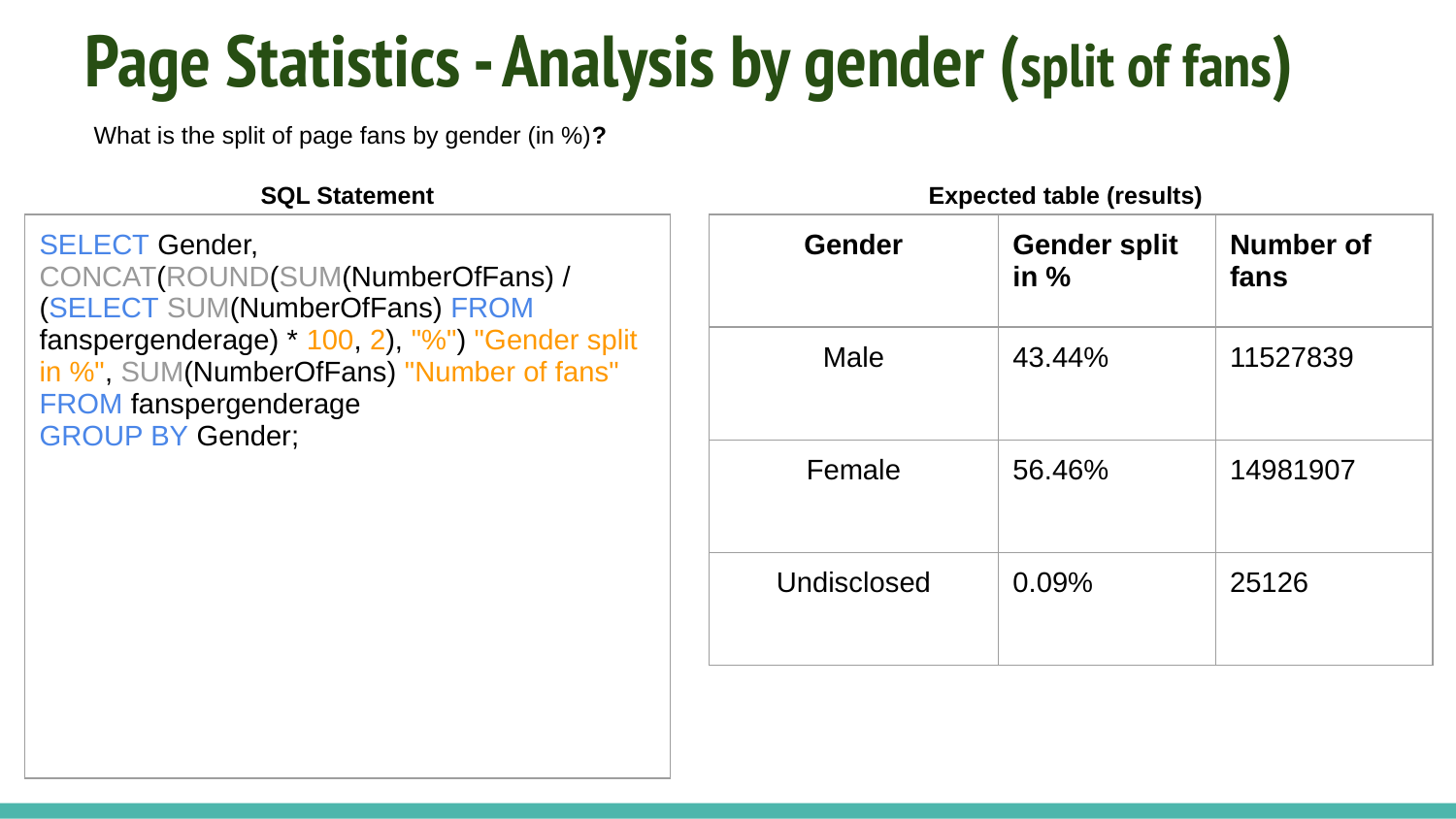

# Page Statistics - Analysis by gender (split of fans)
What is the split of page fans by gender (in %)?

SQL Statement
Expected table (results)

| Gender | Gender split in % | Number of fans |
| --- | --- | --- |
| Male | 43.44% | 11527839 |
| Female | 56.46% | 14981907 |
| Undisclosed | 0.09% | 25126 |
| SELECT Gender, CONCAT(ROUND(SUM(NumberOfFans) / (SELECT SUM(NumberOfFans) FROM fanspergenderage) \* 100, 2), "%") "Gender split in %", SUM(NumberOfFans) "Number of fans" FROM fanspergenderage GROUP BY Gender; |
| --- |